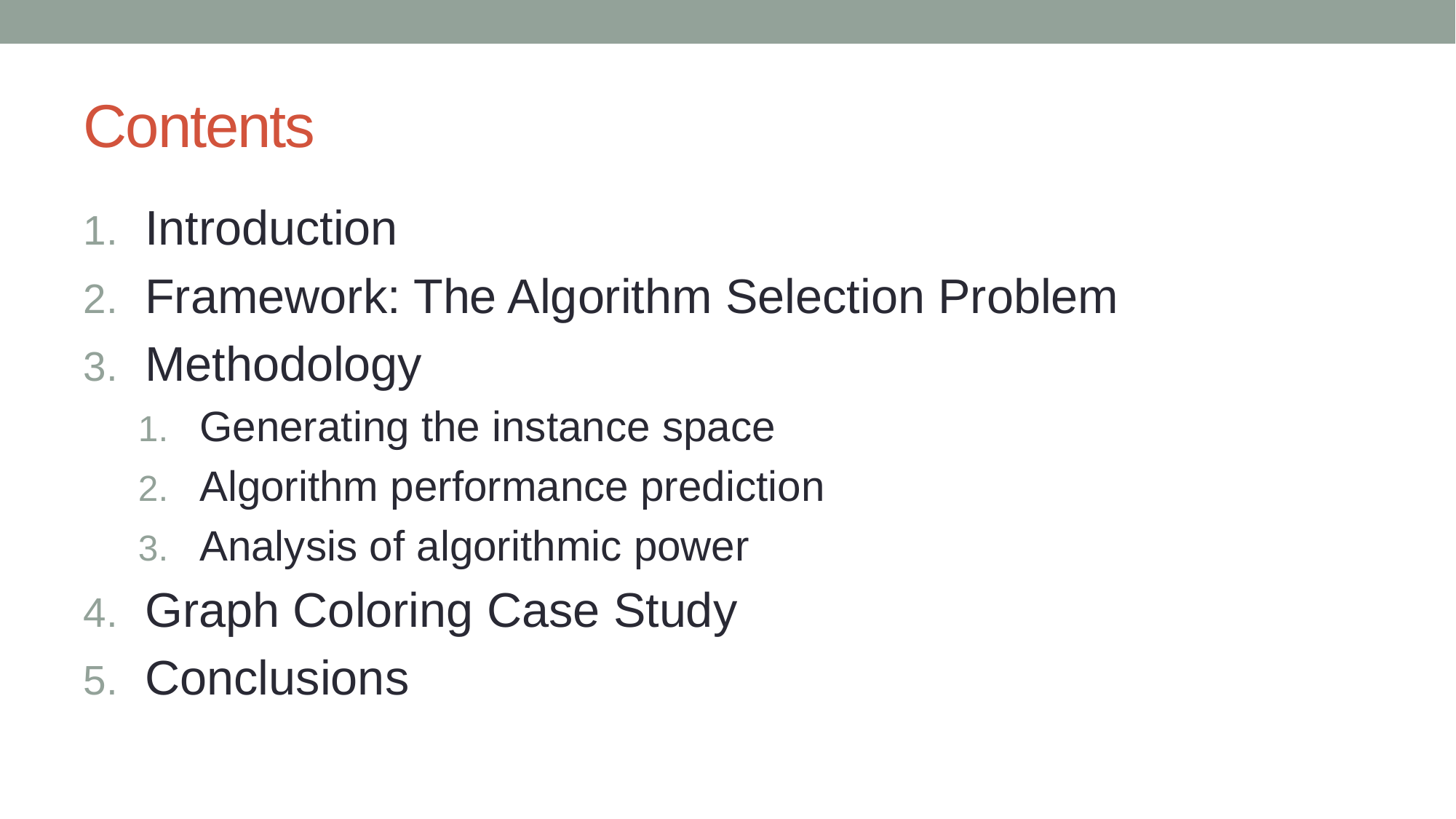

# Contents
Introduction
Framework: The Algorithm Selection Problem
Methodology
Generating the instance space
Algorithm performance prediction
Analysis of algorithmic power
Graph Coloring Case Study
Conclusions